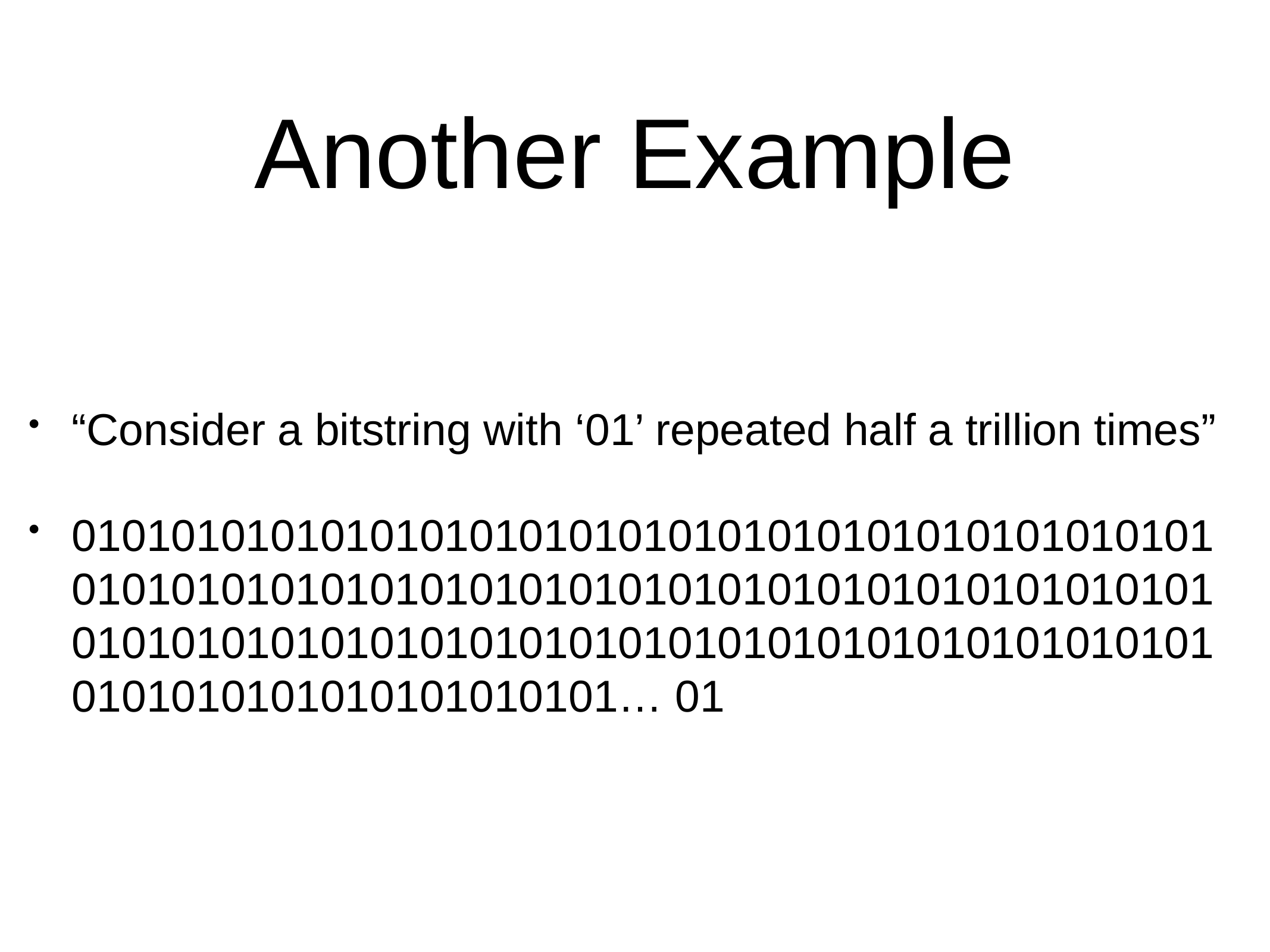

# Another Example
“Consider a bitstring with ‘01’ repeated half a trillion times”
0101010101010101010101010101010101010101010101010101010101010101010101010101010101010101010101010101010101010101010101010101010101010101010101010101010101010101… 01